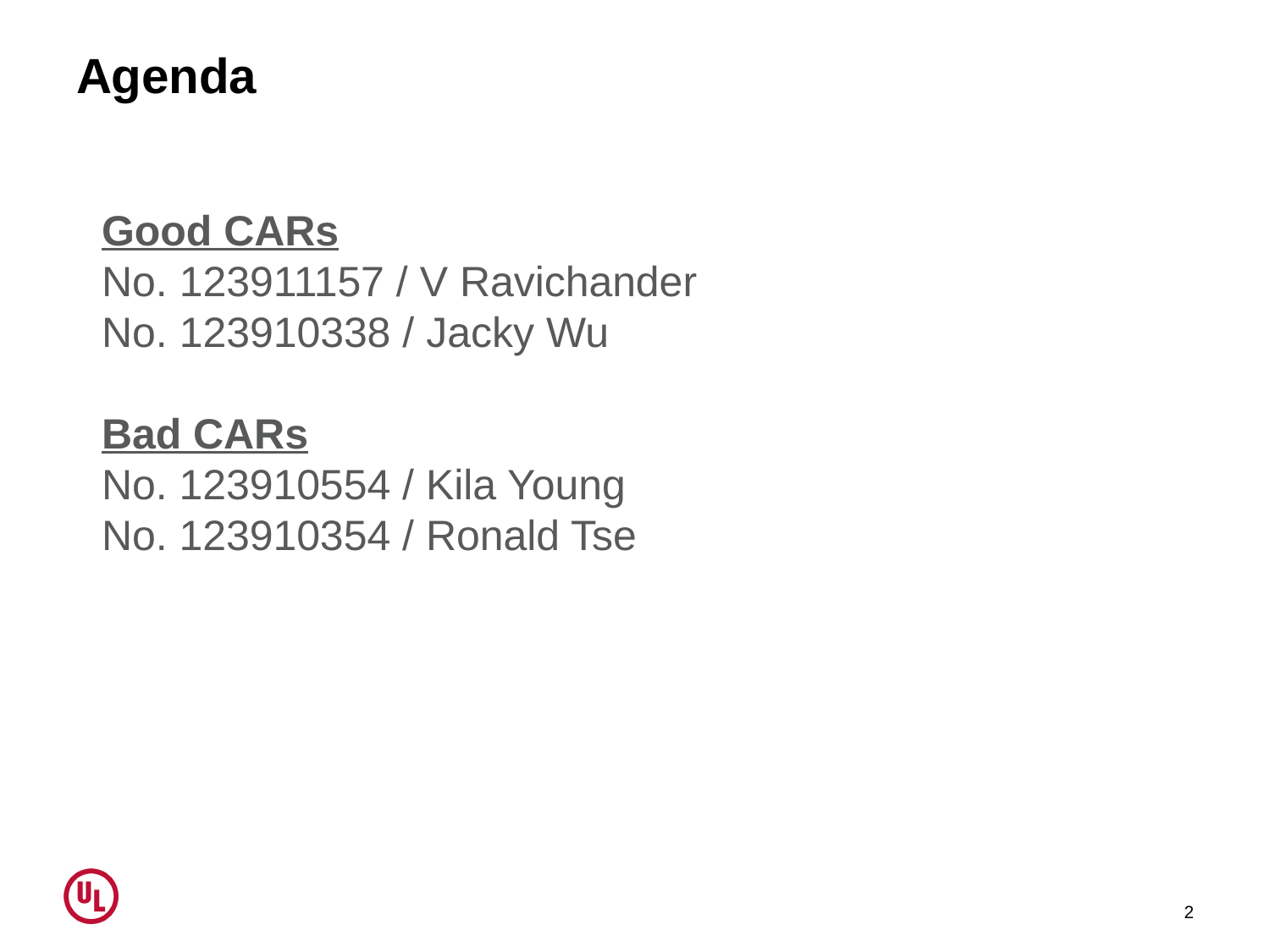

# Agenda
Good CARs
No. 123911157 / V Ravichander
No. 123910338 / Jacky Wu

Bad CARs
No. 123910554 / Kila Young
No. 123910354 / Ronald Tse

2